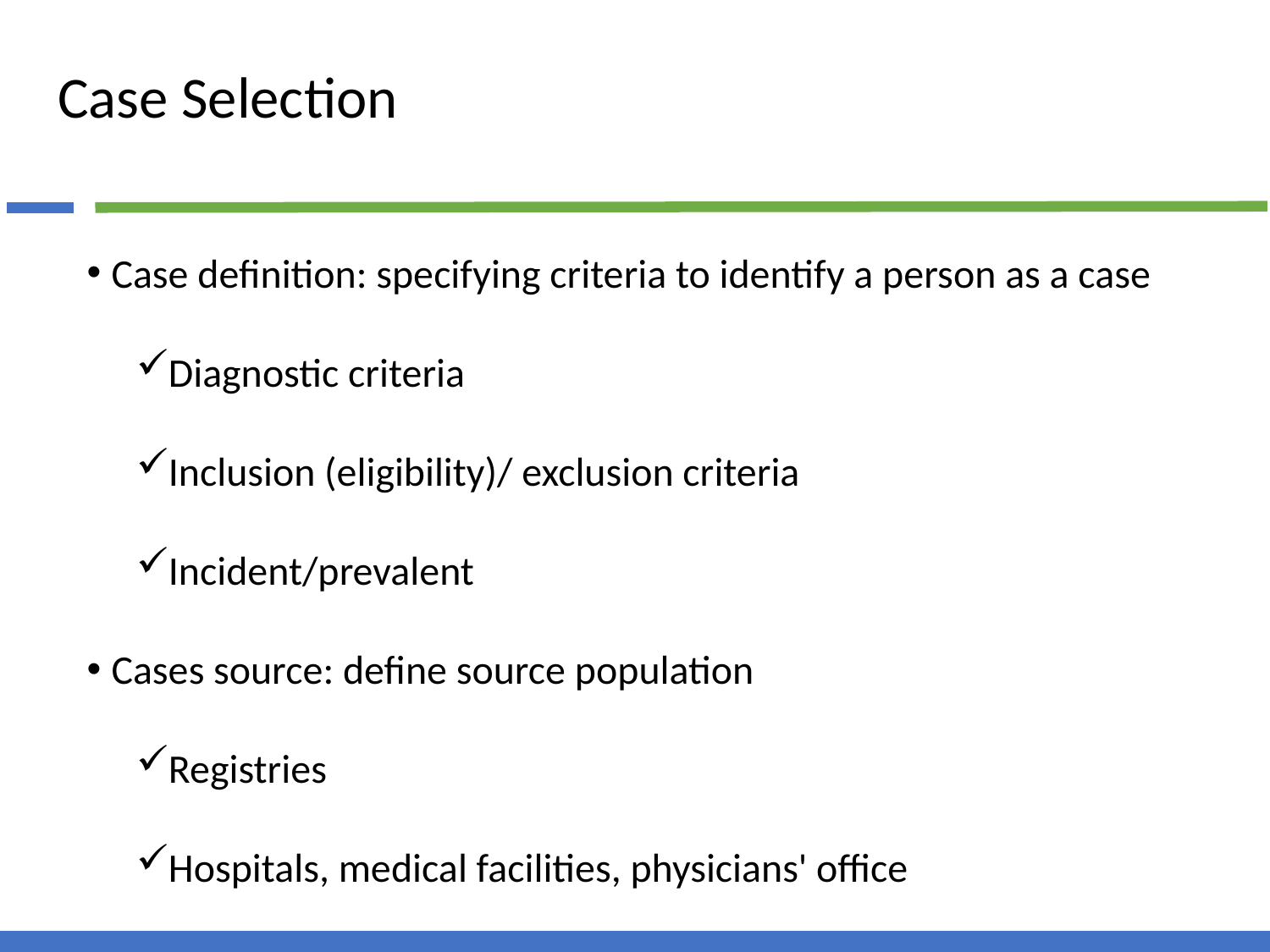

# Case Selection
Case definition: specifying criteria to identify a person as a case
Diagnostic criteria
Inclusion (eligibility)/ exclusion criteria
Incident/prevalent
Cases source: define source population
Registries
Hospitals, medical facilities, physicians' office